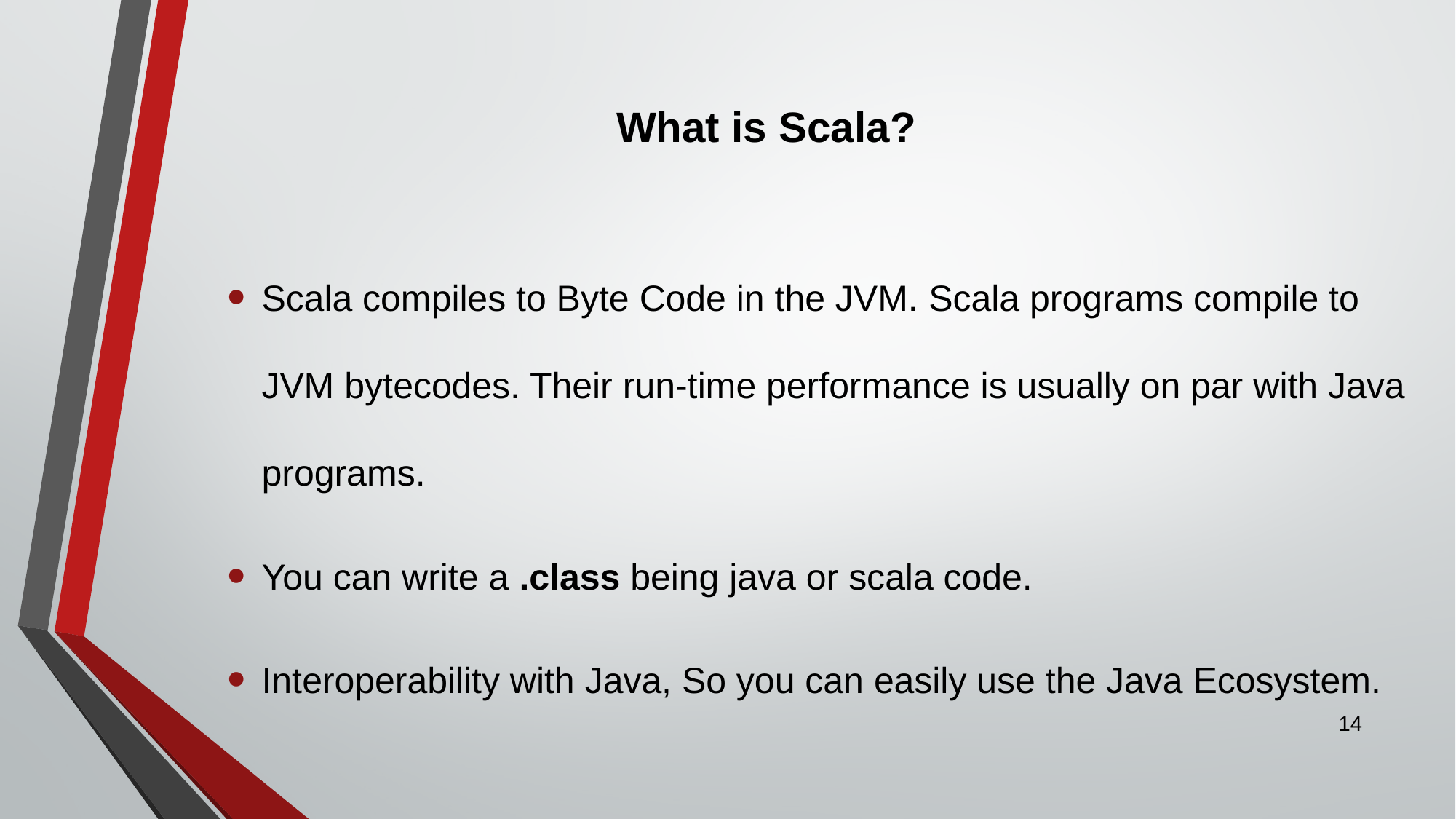

# What is Scala?
Scala compiles to Byte Code in the JVM. Scala programs compile to JVM bytecodes. Their run-time performance is usually on par with Java programs.
You can write a .class being java or scala code.
Interoperability with Java, So you can easily use the Java Ecosystem.
14